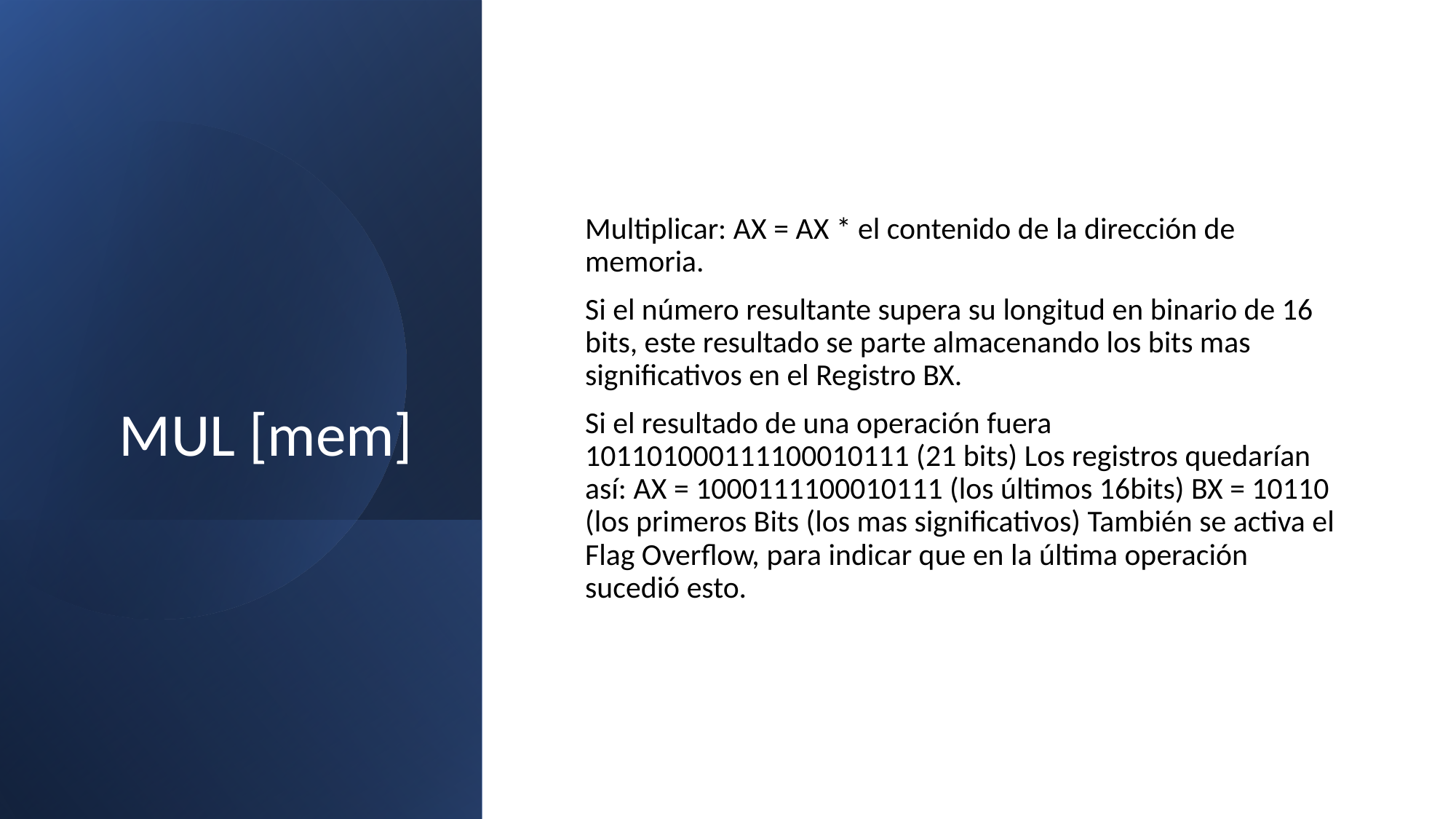

# MUL [mem]
Multiplicar: AX = AX * el contenido de la dirección de memoria.
Si el número resultante supera su longitud en binario de 16 bits, este resultado se parte almacenando los bits mas significativos en el Registro BX.
Si el resultado de una operación fuera 101101000111100010111 (21 bits) Los registros quedarían así: AX = 1000111100010111 (los últimos 16bits) BX = 10110 (los primeros Bits (los mas significativos) También se activa el Flag Overflow, para indicar que en la última operación sucedió esto.